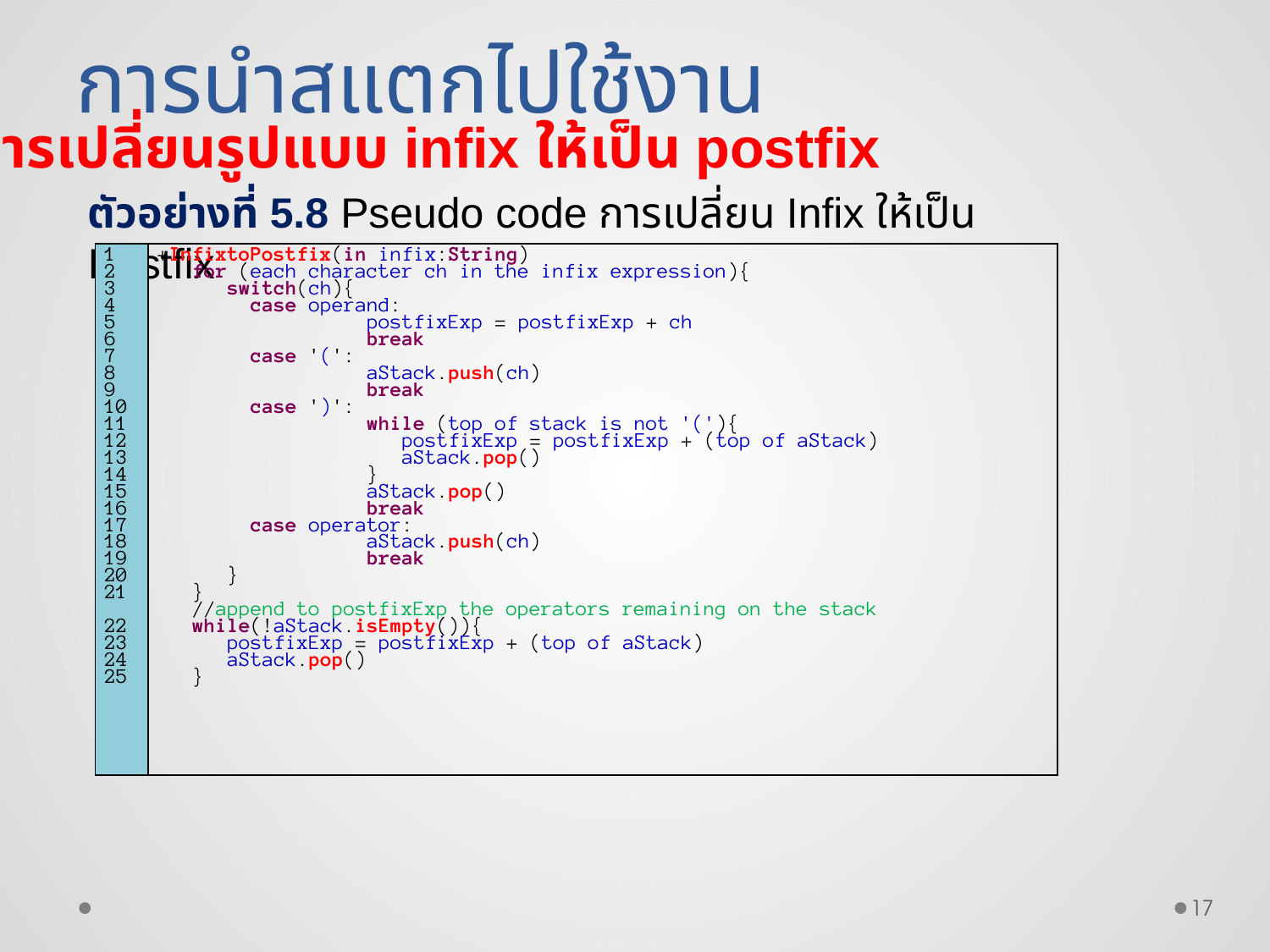

การนำสแตกไปใช้งาน
การเปลี่ยนรูปแบบ infix ให้เป็น postfix
ตัวอย่างที่ 5.8 Pseudo code การเปลี่ยน Infix ให้เป็น Postfix
| 1 2 3 4 5 6 7 8 9 10 11 12 13 14 15 16 17 18 19 20 21   22 23 24 25 | +InfixtoPostfix(in infix:String) for (each character ch in the infix expression){ switch(ch){ case operand: postfixExp = postfixExp + ch break case '(': aStack.push(ch) break case ')': while (top of stack is not '('){ postfixExp = postfixExp + (top of aStack) aStack.pop() } aStack.pop() break case operator: aStack.push(ch) break } } //append to postfixExp the operators remaining on the stack while(!aStack.isEmpty()){ postfixExp = postfixExp + (top of aStack) aStack.pop() } |
| --- | --- |
17